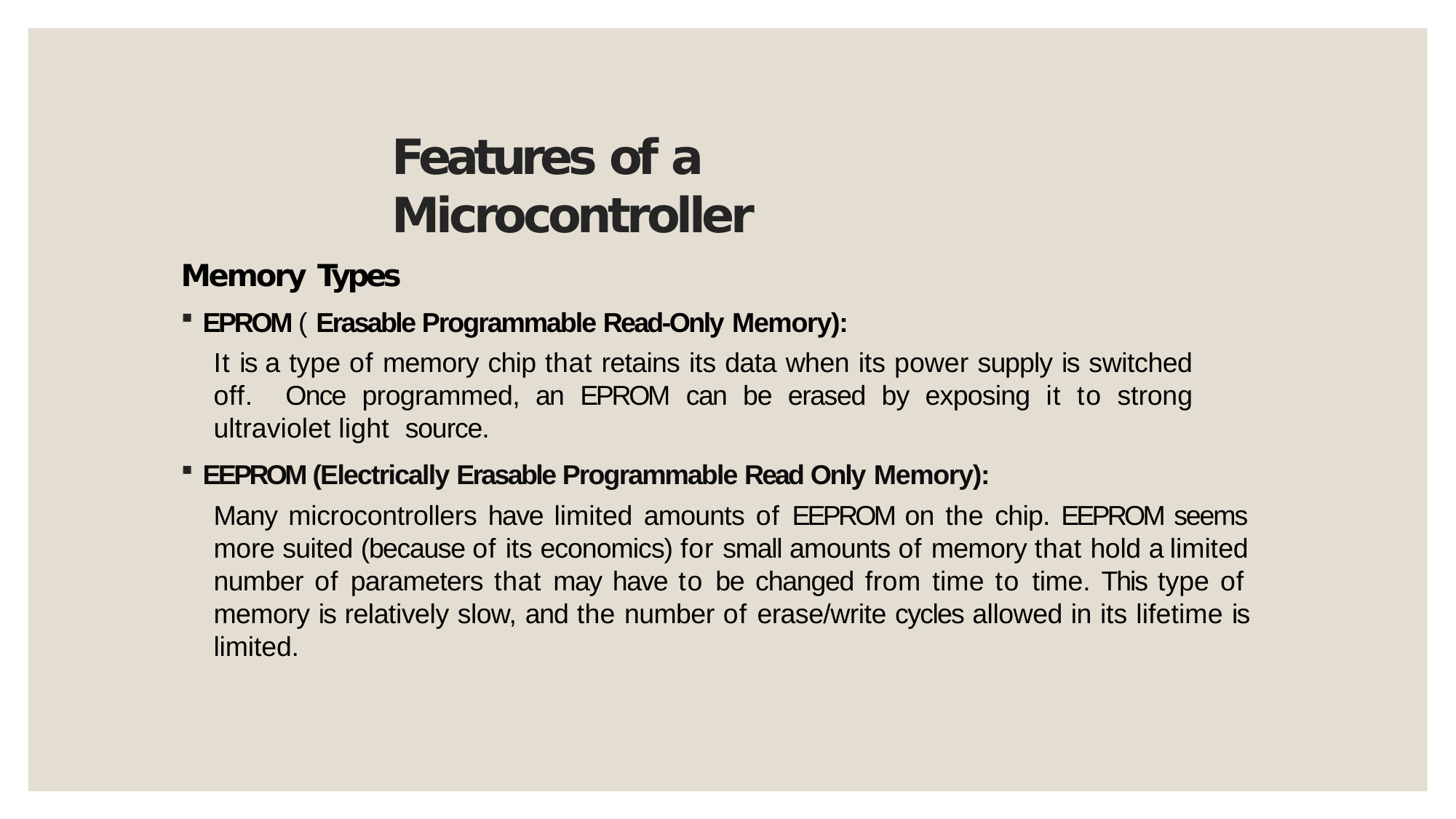

# Features of a Microcontroller
Memory Types
EPROM ( Erasable Programmable Read-Only Memory):
It is a type of memory chip that retains its data when its power supply is switched off.  Once programmed, an EPROM can be erased by exposing it to strong ultraviolet light  source.
EEPROM (Electrically Erasable Programmable Read Only Memory):
Many microcontrollers have limited amounts of EEPROM on the chip. EEPROM seems  more suited (because of its economics) for small amounts of memory that hold a limited  number of parameters that may have to be changed from time to time. This type of  memory is relatively slow, and the number of erase/write cycles allowed in its lifetime is  limited.